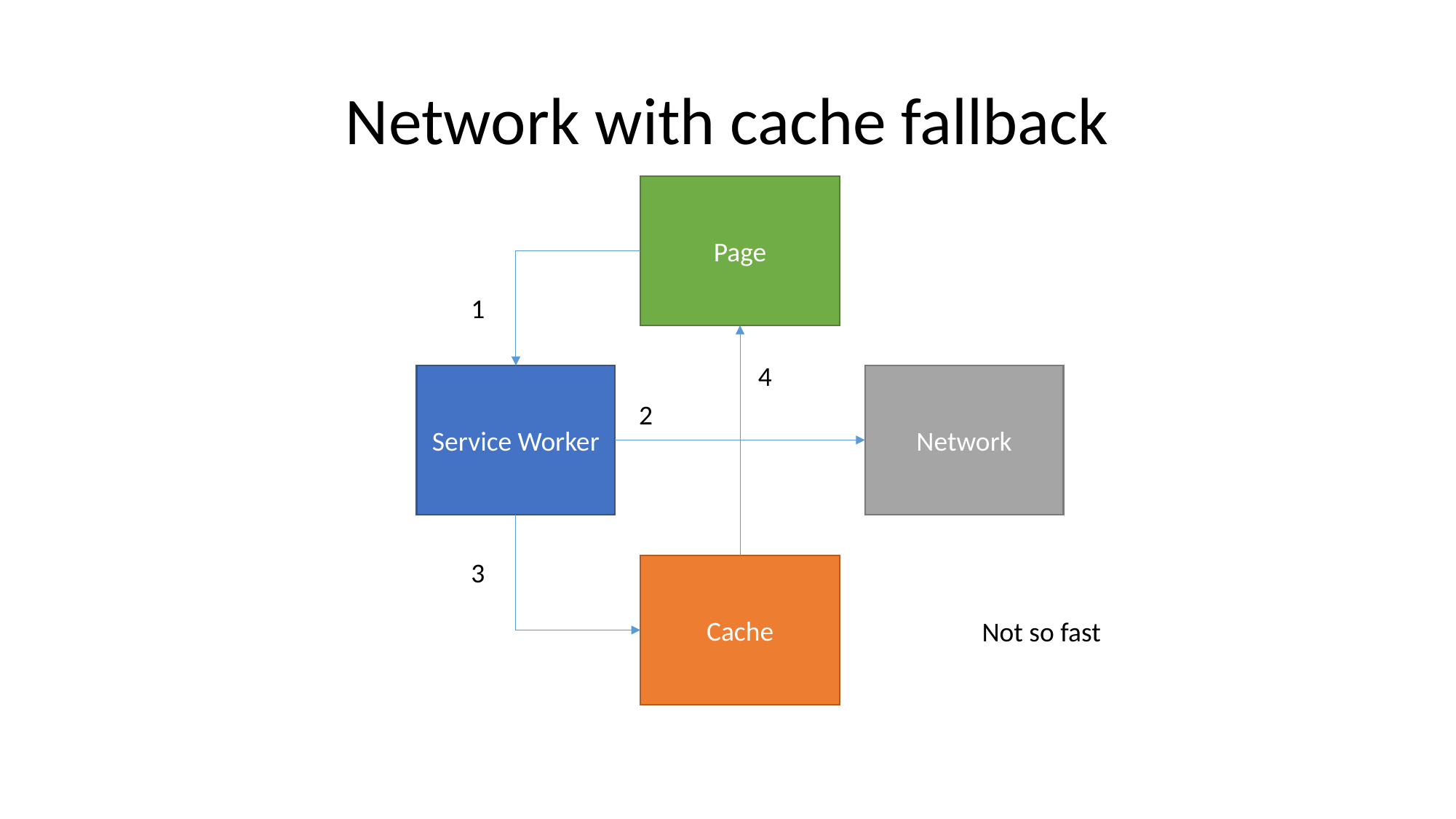

# Network with cache fallback
Page
1
4
Service Worker
Network
2
3
Cache
Not so fast